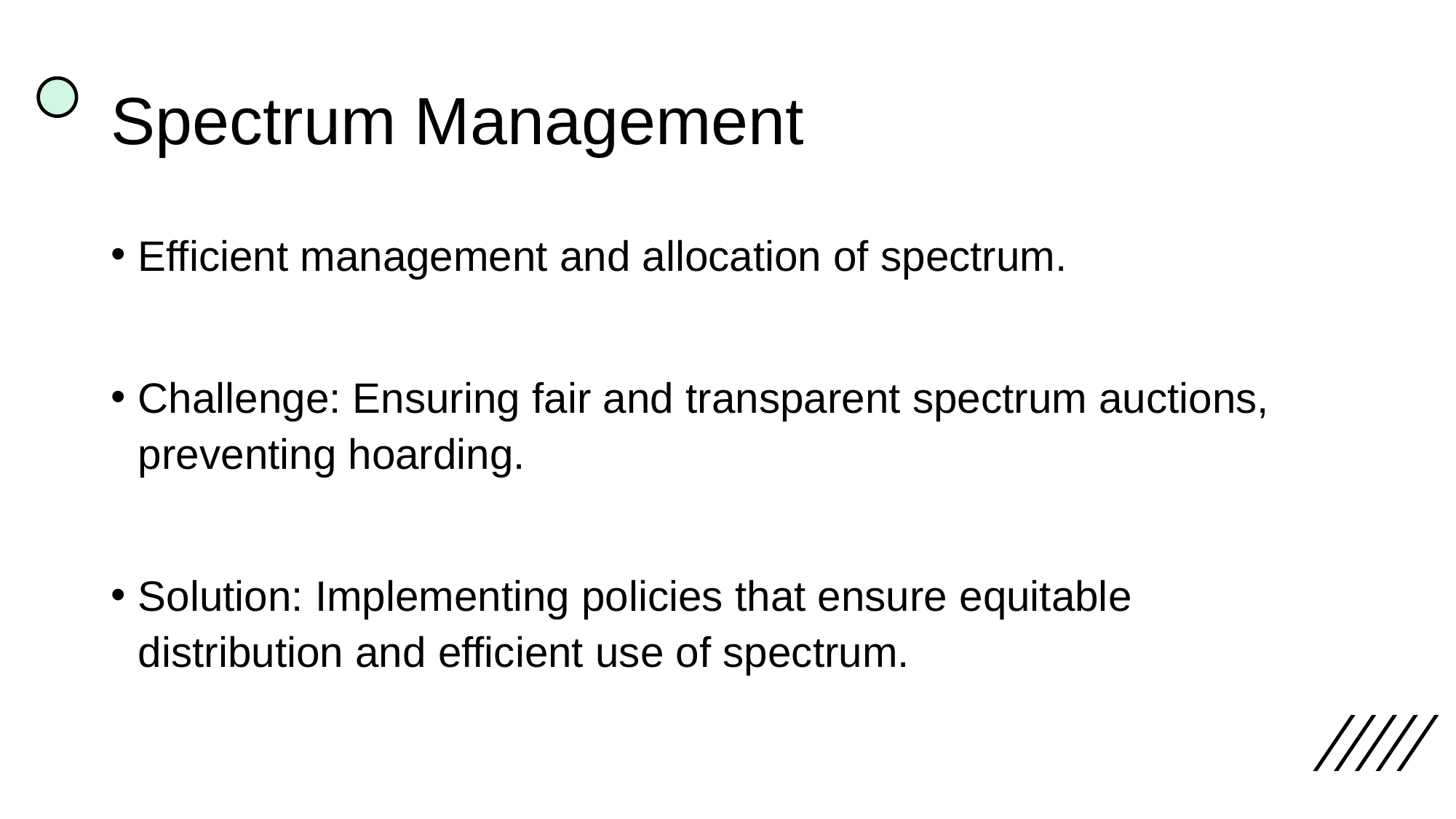

# Spectrum Management
Efficient management and allocation of spectrum.

Challenge: Ensuring fair and transparent spectrum auctions, preventing hoarding.

Solution: Implementing policies that ensure equitable distribution and efficient use of spectrum.